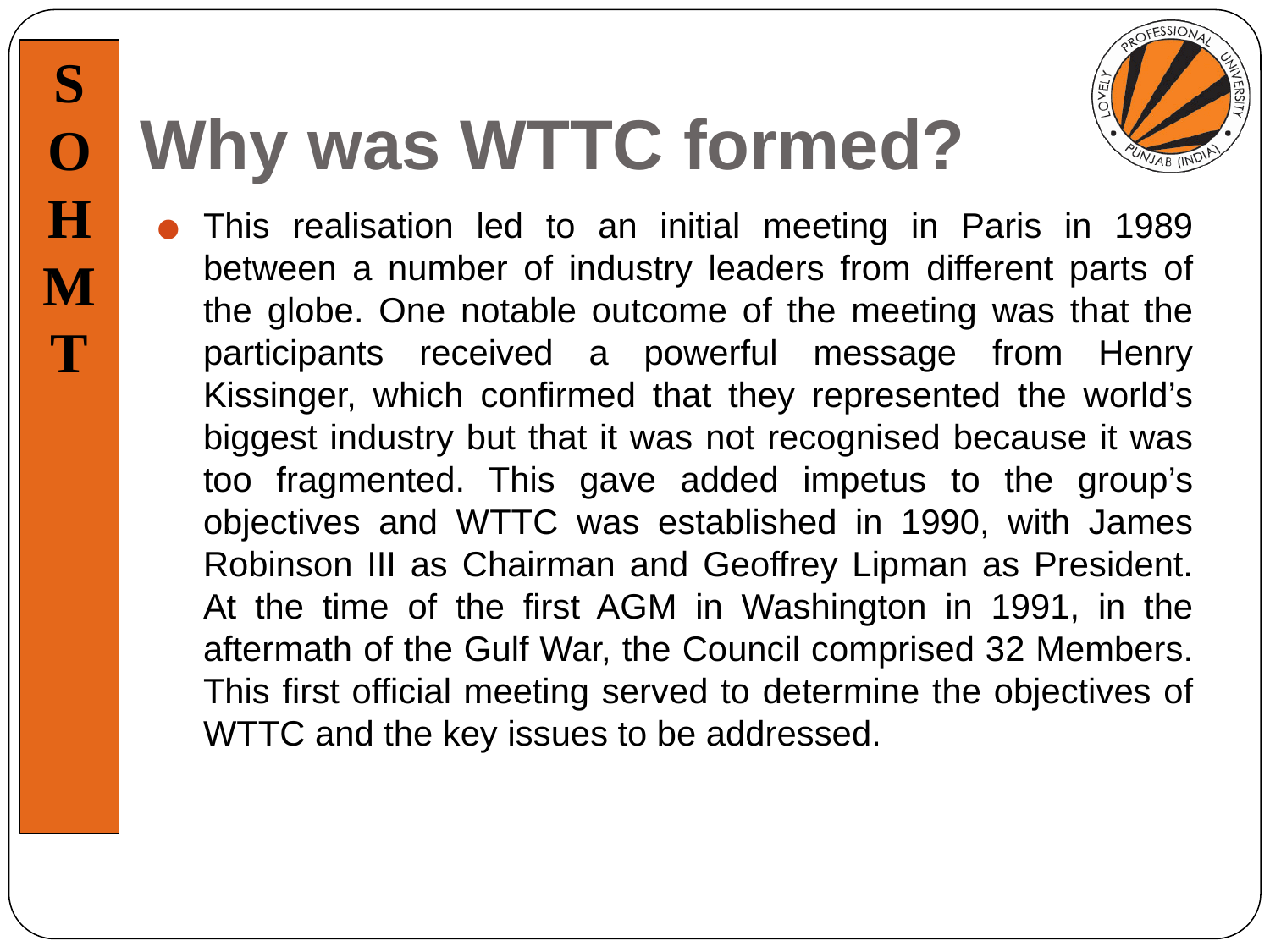

# Why was WTTC formed?
This realisation led to an initial meeting in Paris in 1989 between a number of industry leaders from different parts of the globe. One notable outcome of the meeting was that the participants received a powerful message from Henry Kissinger, which confirmed that they represented the world’s biggest industry but that it was not recognised because it was too fragmented. This gave added impetus to the group’s objectives and WTTC was established in 1990, with James Robinson III as Chairman and Geoffrey Lipman as President. At the time of the first AGM in Washington in 1991, in the aftermath of the Gulf War, the Council comprised 32 Members. This first official meeting served to determine the objectives of WTTC and the key issues to be addressed.